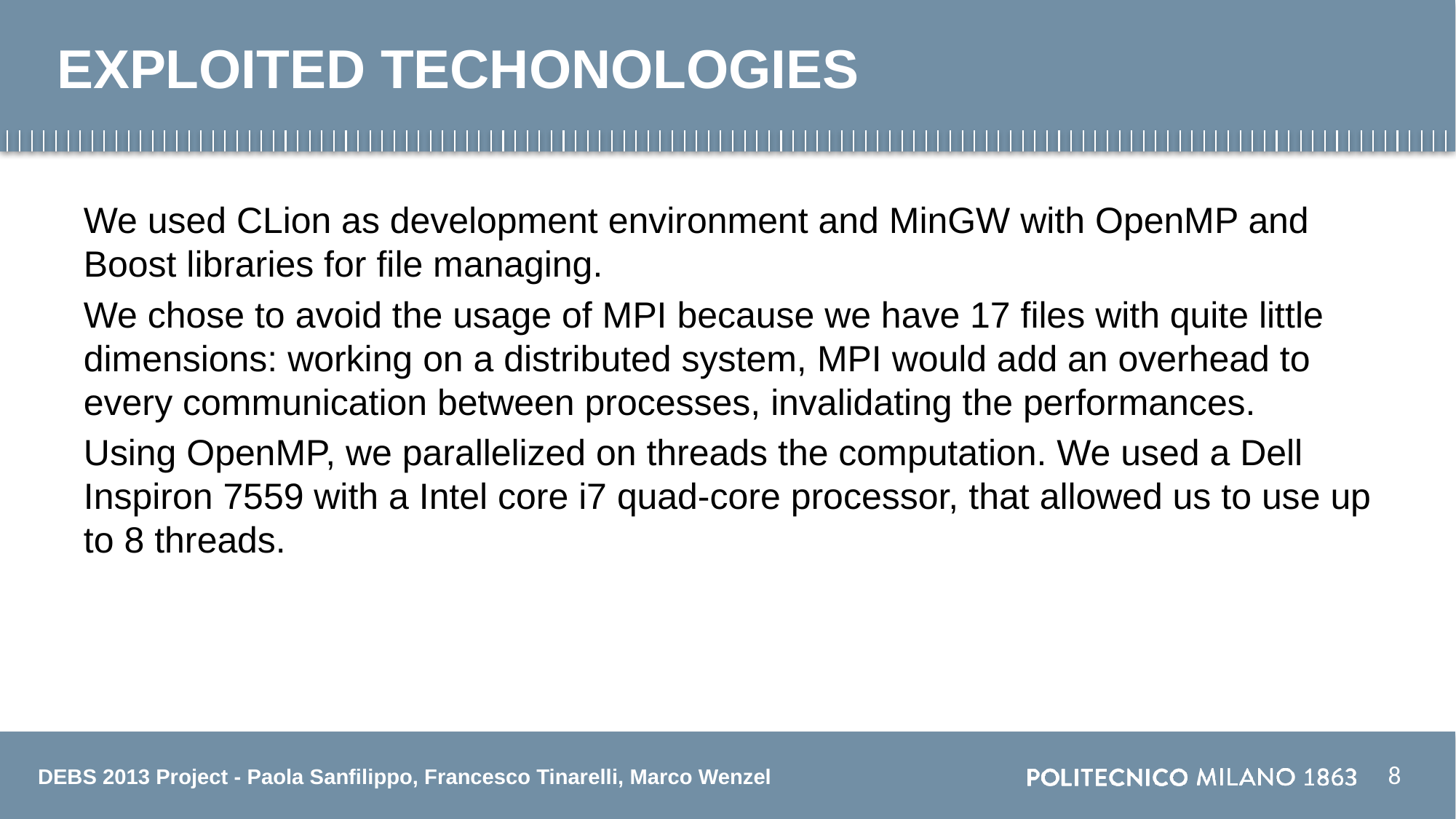

# EXPLOITED TECHONOLOGIES
We used CLion as development environment and MinGW with OpenMP and Boost libraries for file managing.
We chose to avoid the usage of MPI because we have 17 files with quite little dimensions: working on a distributed system, MPI would add an overhead to every communication between processes, invalidating the performances.
Using OpenMP, we parallelized on threads the computation. We used a Dell Inspiron 7559 with a Intel core i7 quad-core processor, that allowed us to use up to 8 threads.

8